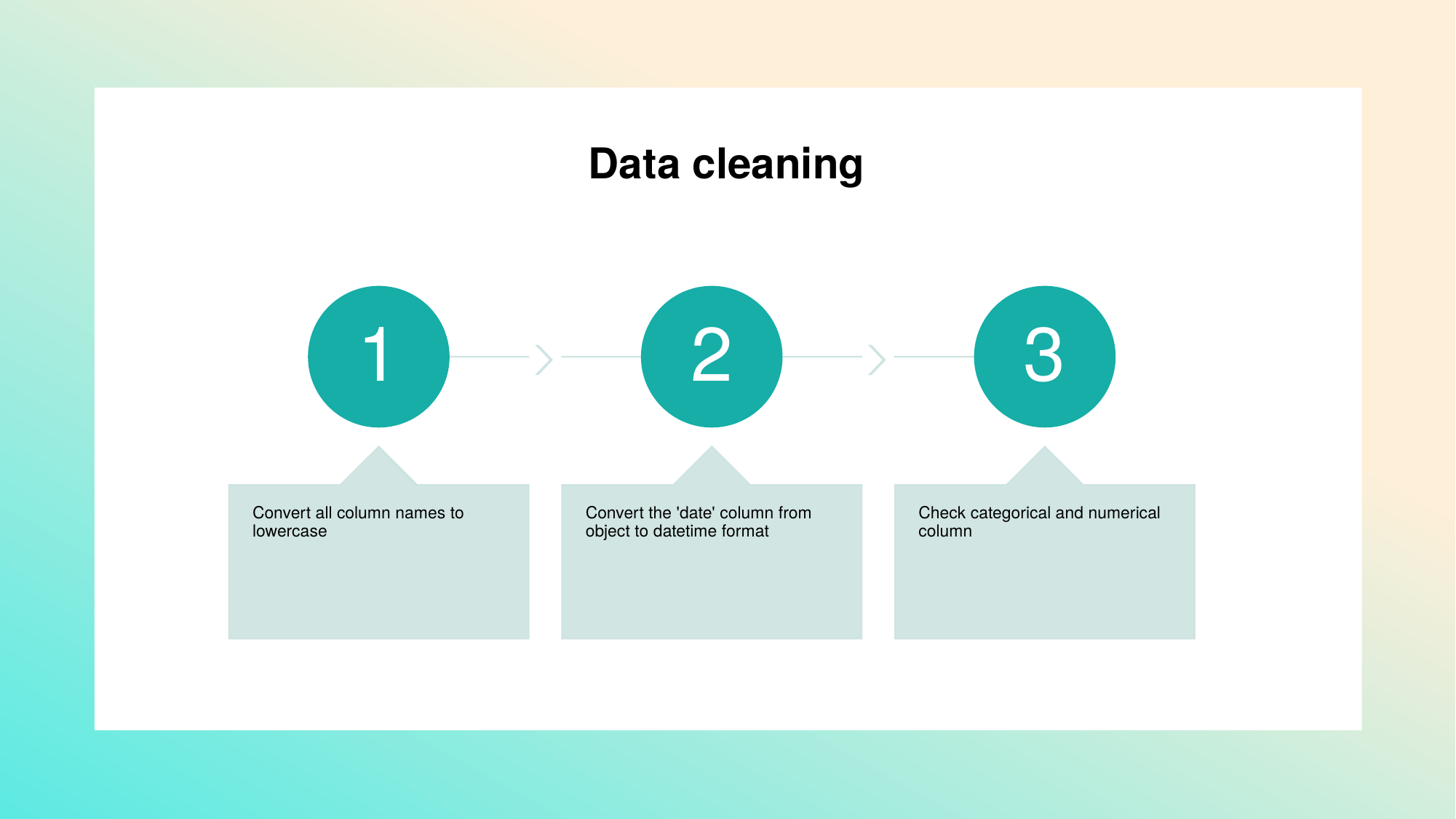

# Data cleaning
1
Convert all column names to lowercase
2
Convert the 'date' column from object to datetime format
3
Check categorical and numerical column